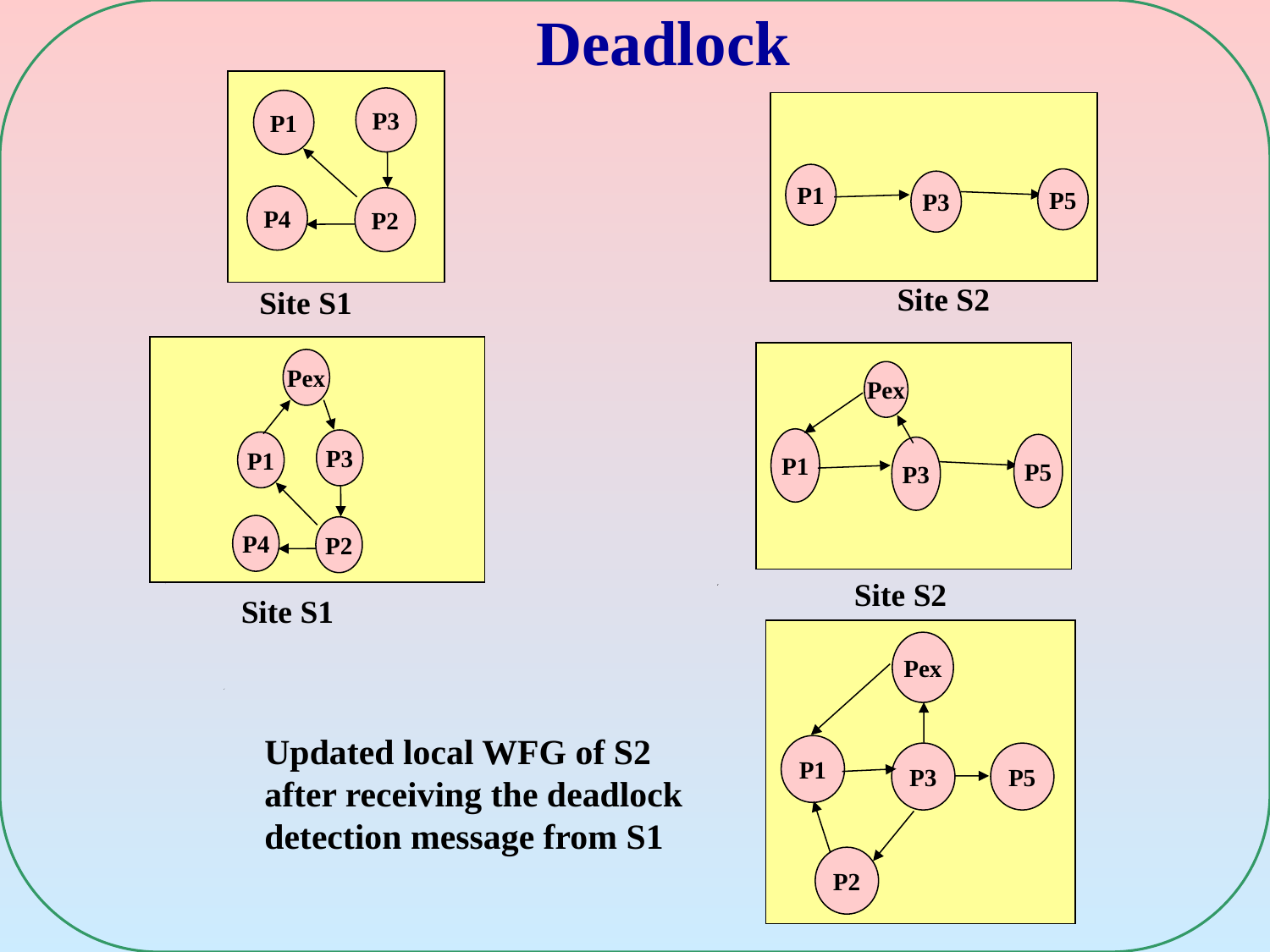

# Deadlock

P3
P1

P4
P2

Site S1

P1
P5
P3

Site S2

Pex

P3
P1

P4
P2

Site S1

P1
P5
P3

Pex

Site S2

Pex

P1
P3
P5

P2
Updated local WFG of S2 after receiving the deadlock detection message from S1